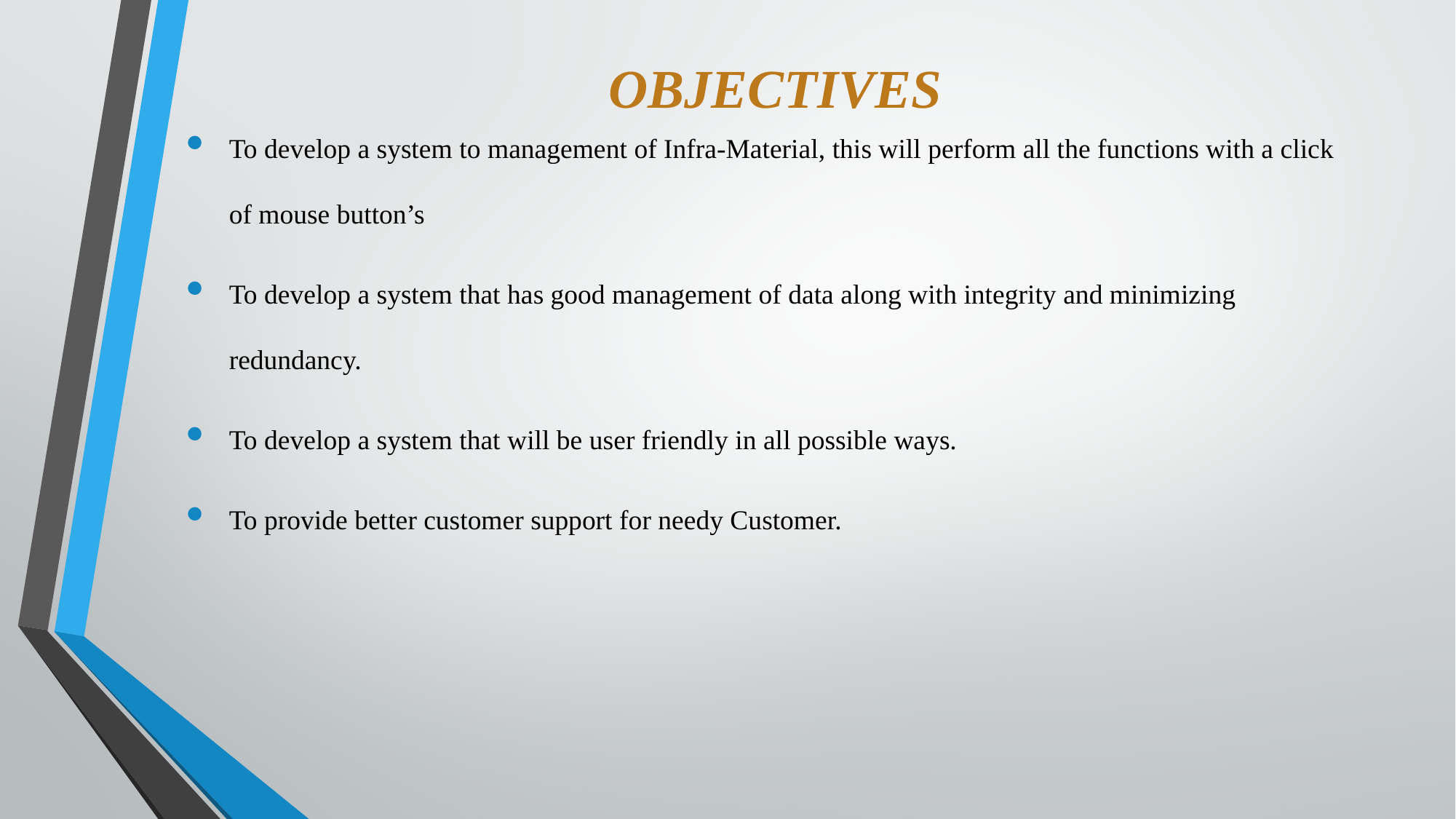

# OBJECTIVES
To develop a system to management of Infra-Material, this will perform all the functions with a click of mouse button’s
To develop a system that has good management of data along with integrity and minimizing redundancy.
To develop a system that will be user friendly in all possible ways.
To provide better customer support for needy Customer.